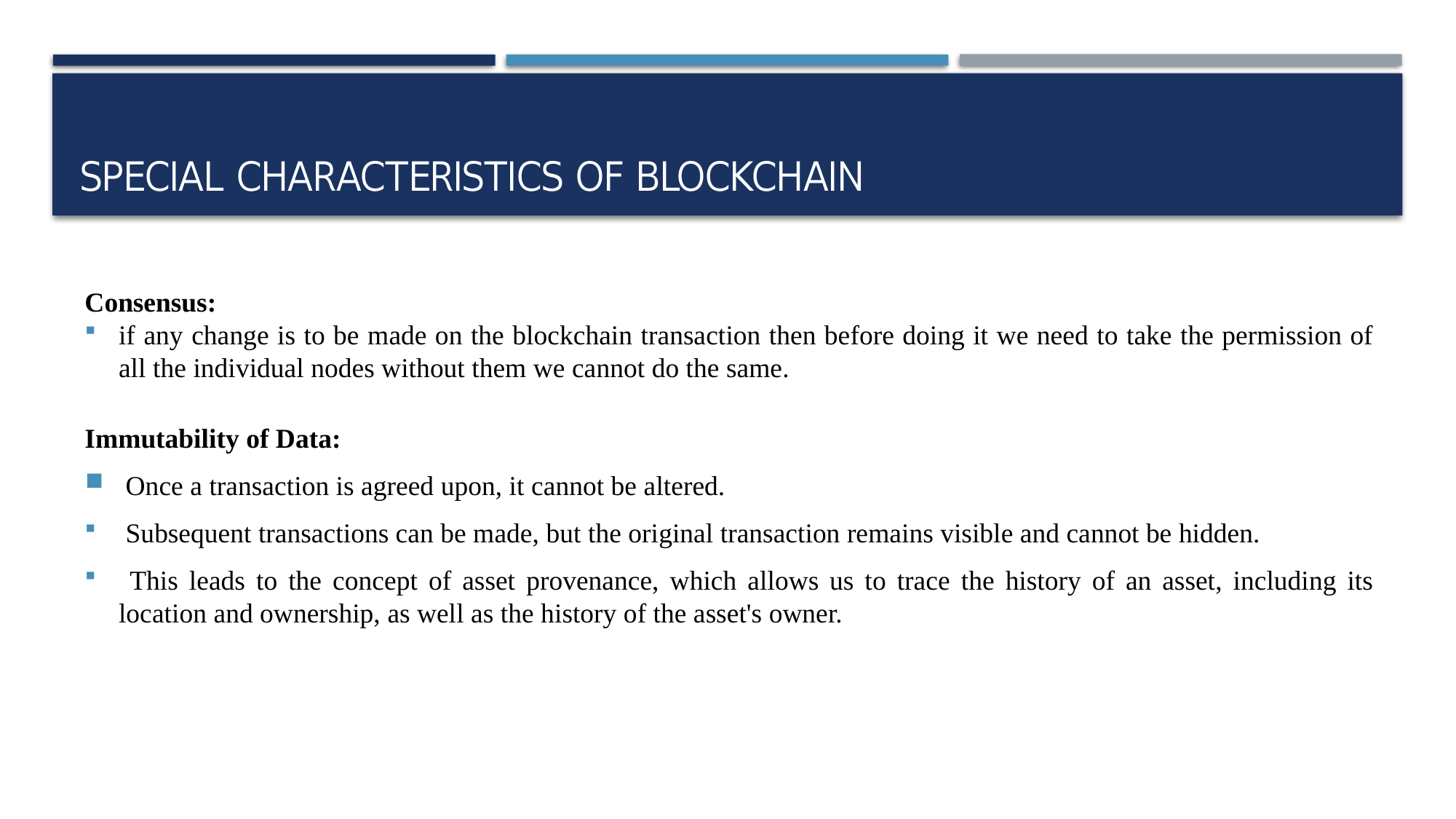

# Special characteristics of blockchain
Consensus:
if any change is to be made on the blockchain transaction then before doing it we need to take the permission of all the individual nodes without them we cannot do the same.

Immutability of Data:
 Once a transaction is agreed upon, it cannot be altered.
 Subsequent transactions can be made, but the original transaction remains visible and cannot be hidden.
 This leads to the concept of asset provenance, which allows us to trace the history of an asset, including its location and ownership, as well as the history of the asset's owner.